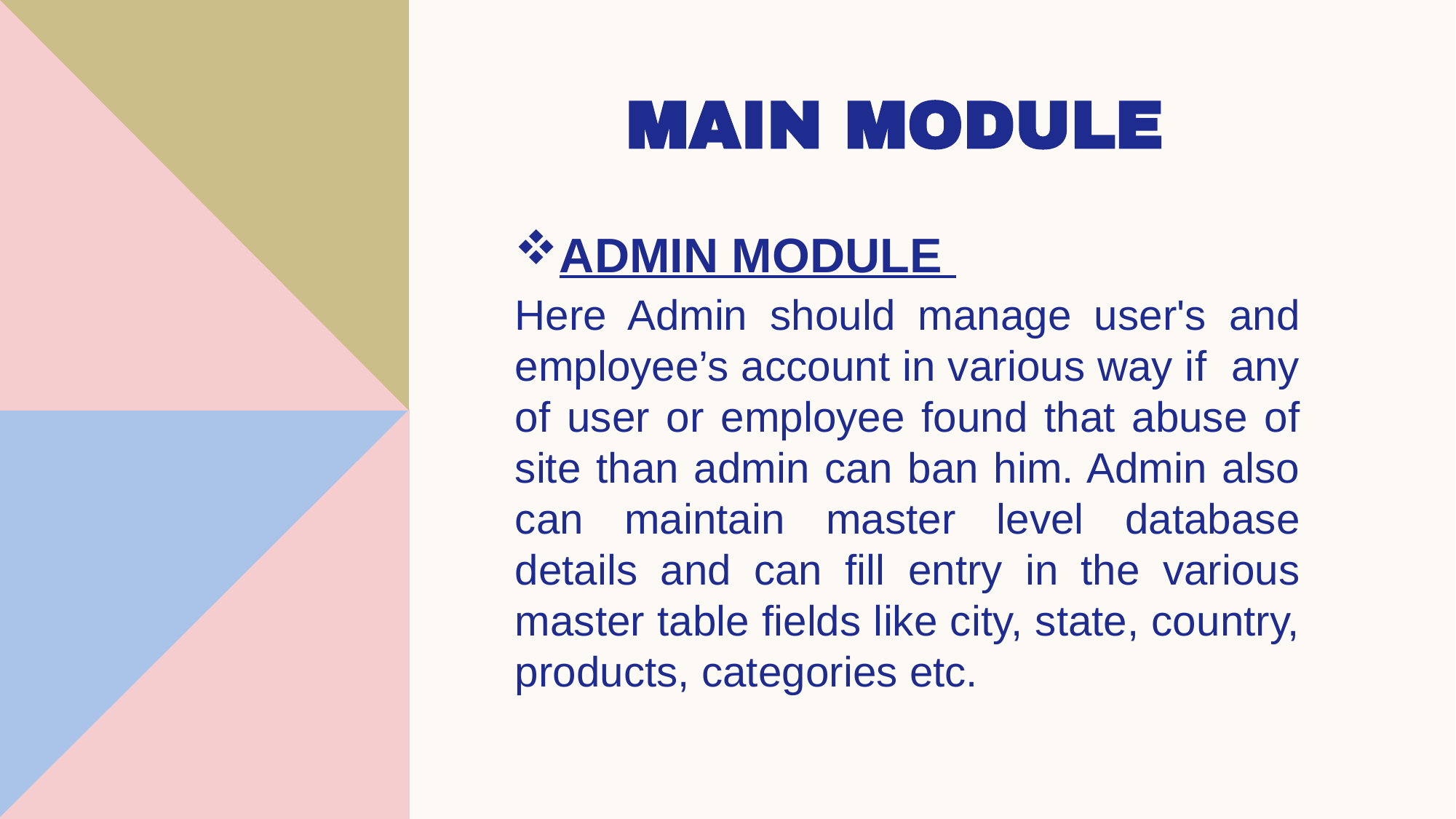

# MAIN MODULE
ADMIN MODULE
Here Admin should manage user's and employee’s account in various way if  any of user or employee found that abuse of site than admin can ban him. Admin also can maintain master level database details and can fill entry in the various master table fields like city, state, country, products, categories etc.